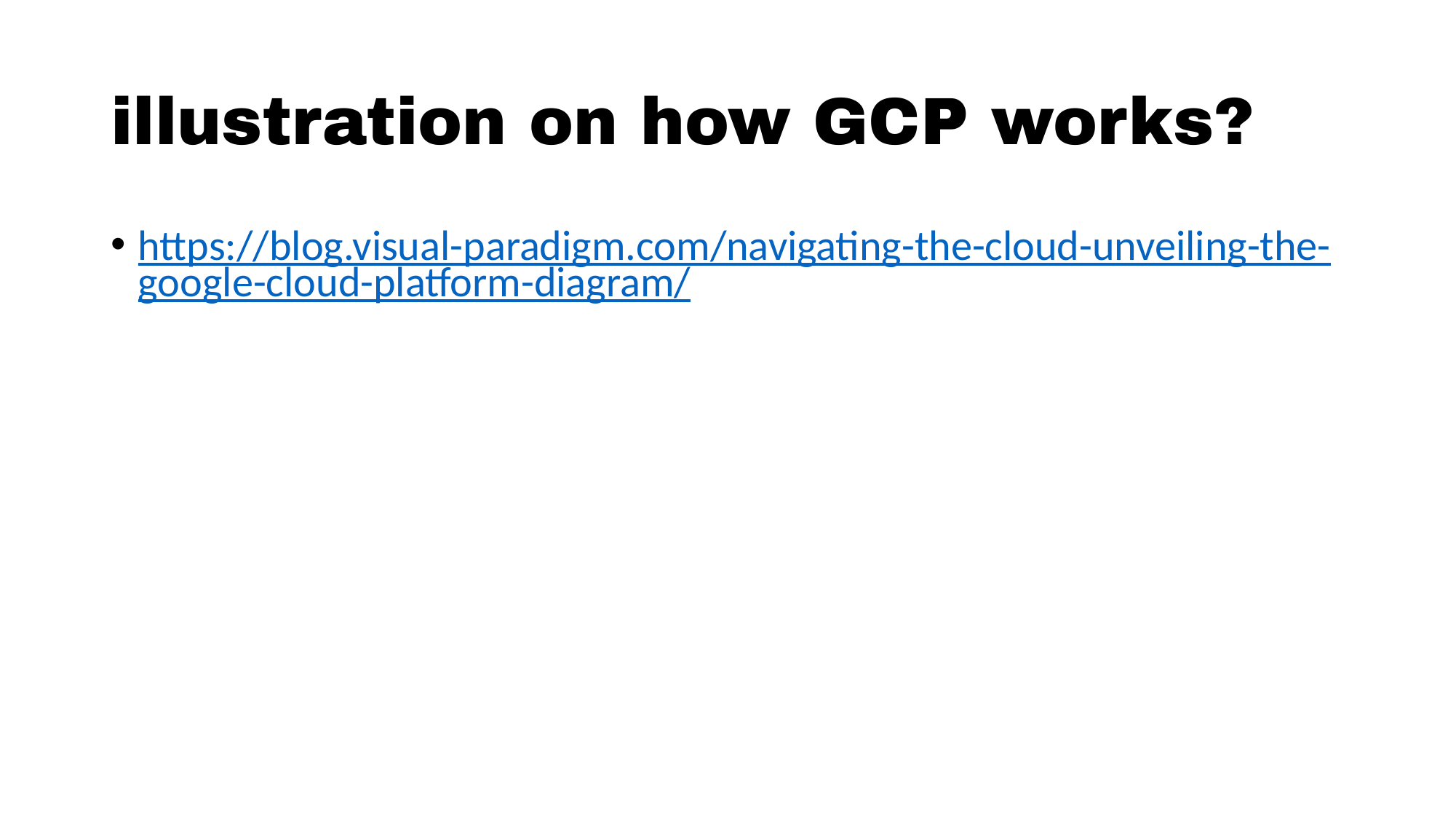

# illustration on how GCP works?
https://blog.visual-paradigm.com/navigating-the-cloud-unveiling-the-google-cloud-platform-diagram/